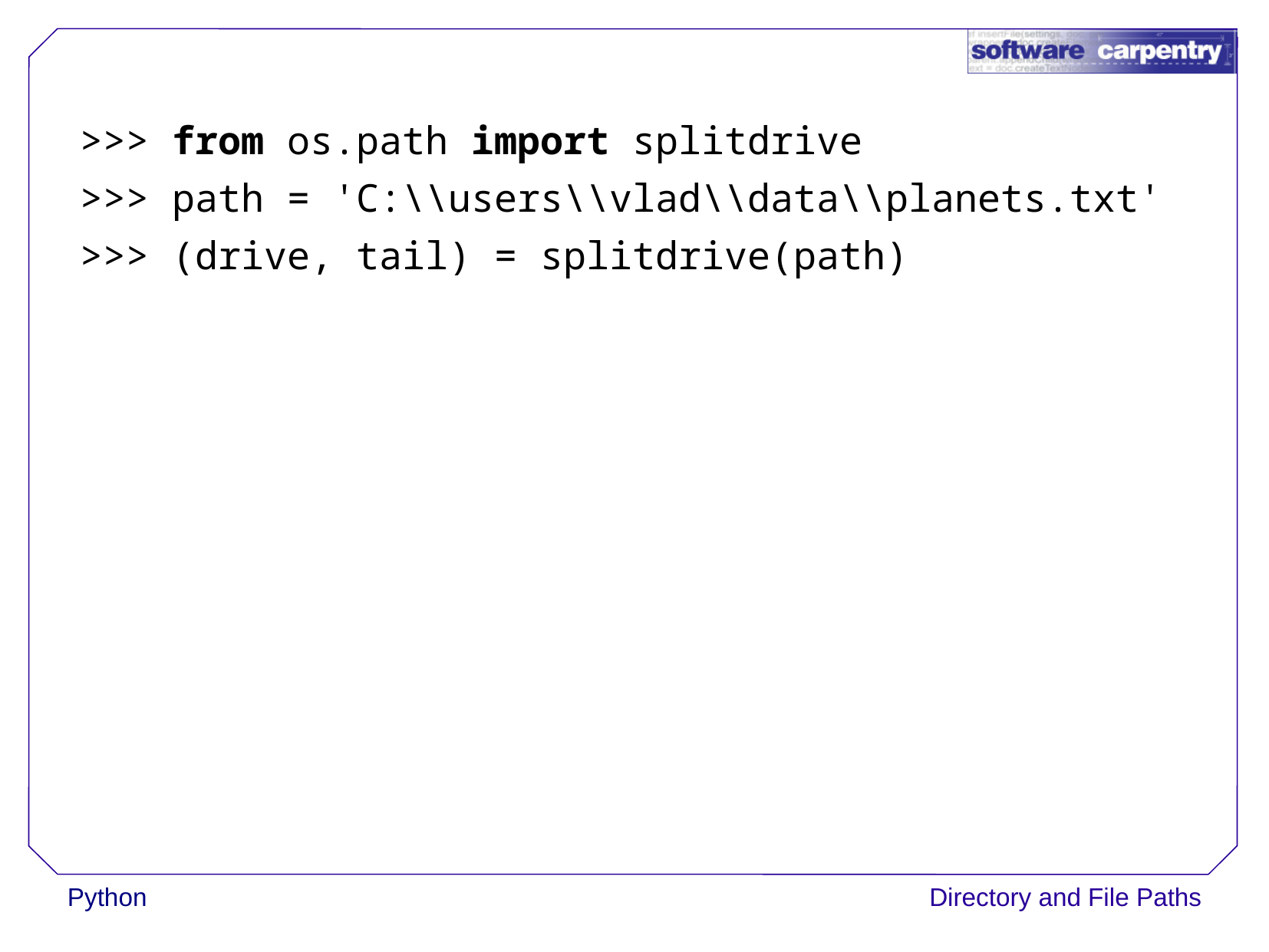

>>> from os.path import splitdrive
>>> path = 'C:\\users\\vlad\\data\\planets.txt'
>>> (drive, tail) = splitdrive(path)